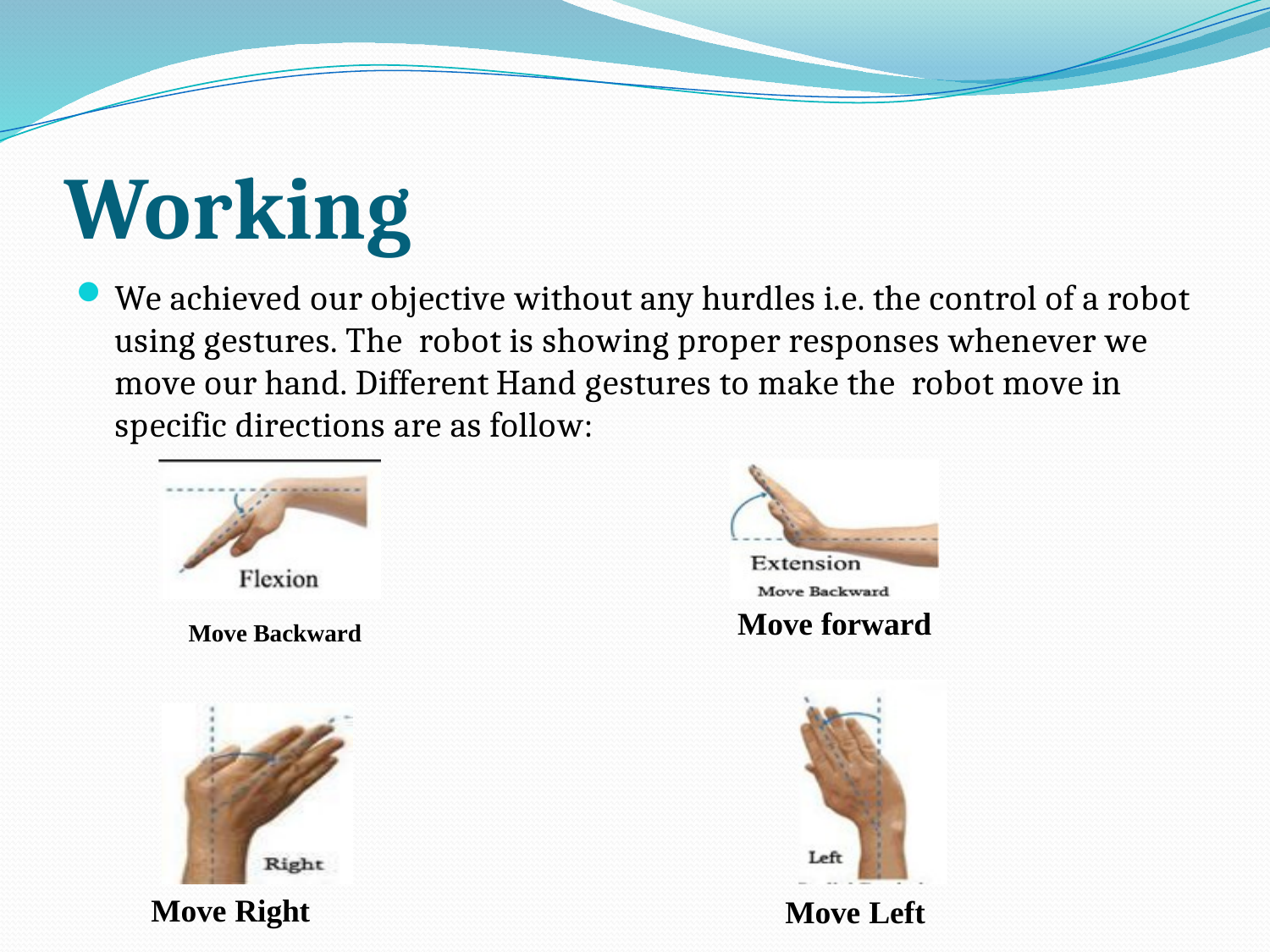

# Working
We achieved our objective without any hurdles i.e. the control of a robot using gestures. The  robot is showing proper responses whenever we move our hand. Different Hand gestures to make the  robot move in specific directions are as follow:

Move forward
Move Backward

Move Right
Move Left